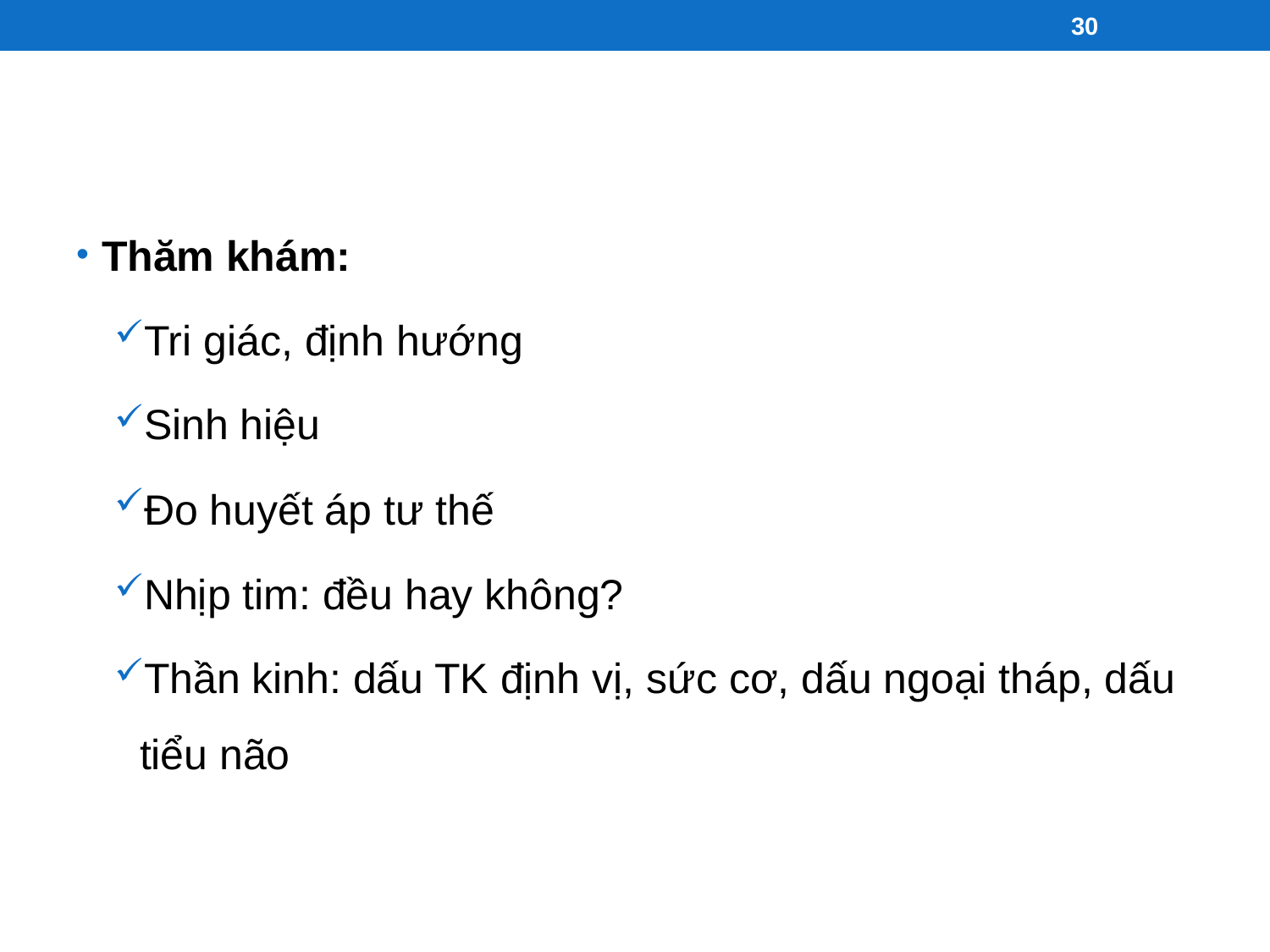

30
#
Thăm khám:
Tri giác, định hướng
Sinh hiệu
Đo huyết áp tư thế
Nhịp tim: đều hay không?
Thần kinh: dấu TK định vị, sức cơ, dấu ngoại tháp, dấu tiểu não